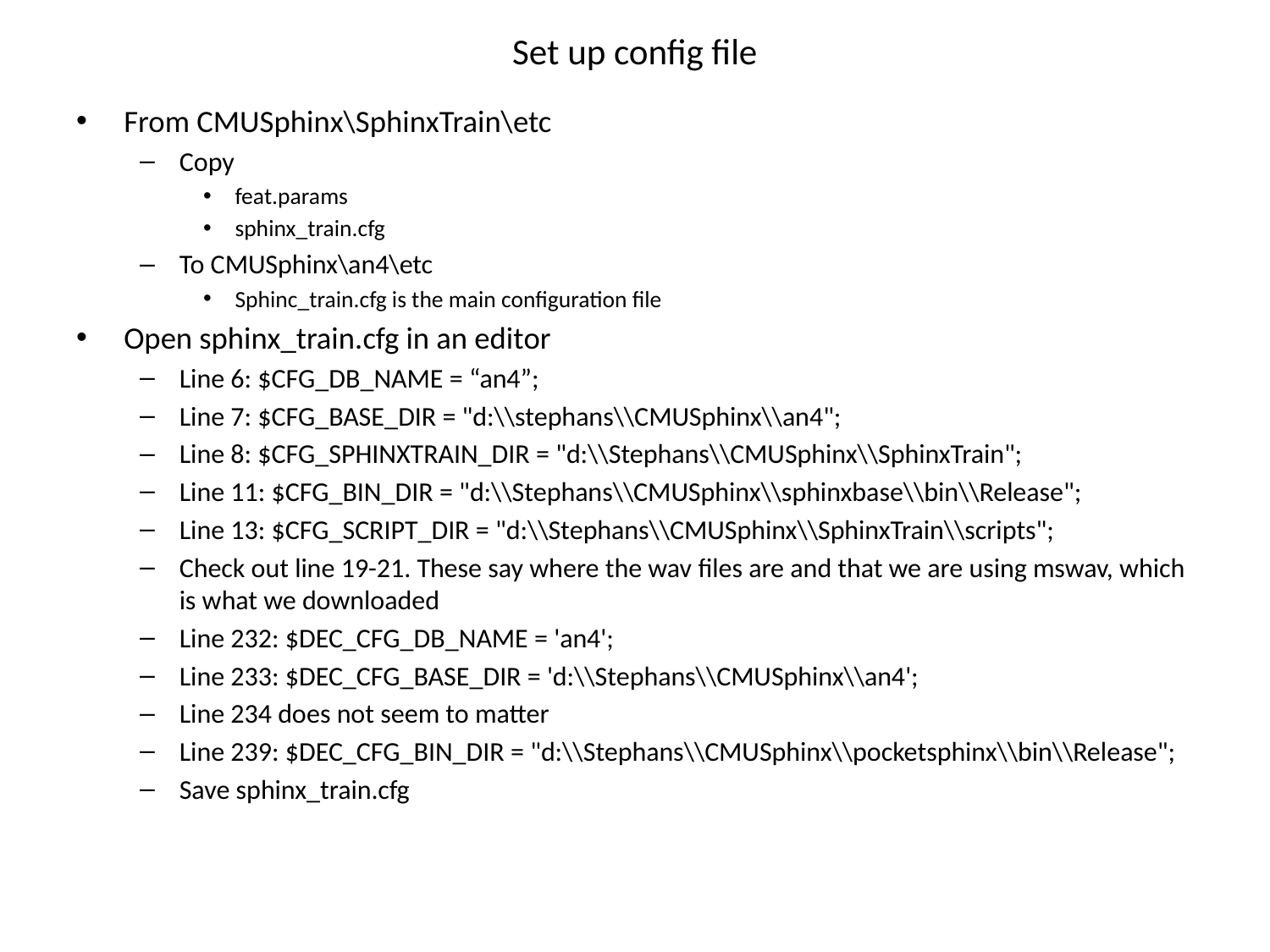

# Set up config file
From CMUSphinx\SphinxTrain\etc
Copy
feat.params
sphinx_train.cfg
To CMUSphinx\an4\etc
Sphinc_train.cfg is the main configuration file
Open sphinx_train.cfg in an editor
Line 6: $CFG_DB_NAME = “an4”;
Line 7: $CFG_BASE_DIR = "d:\\stephans\\CMUSphinx\\an4";
Line 8: $CFG_SPHINXTRAIN_DIR = "d:\\Stephans\\CMUSphinx\\SphinxTrain";
Line 11: $CFG_BIN_DIR = "d:\\Stephans\\CMUSphinx\\sphinxbase\\bin\\Release";
Line 13: $CFG_SCRIPT_DIR = "d:\\Stephans\\CMUSphinx\\SphinxTrain\\scripts";
Check out line 19-21. These say where the wav files are and that we are using mswav, which is what we downloaded
Line 232: $DEC_CFG_DB_NAME = 'an4';
Line 233: $DEC_CFG_BASE_DIR = 'd:\\Stephans\\CMUSphinx\\an4';
Line 234 does not seem to matter
Line 239: $DEC_CFG_BIN_DIR = "d:\\Stephans\\CMUSphinx\\pocketsphinx\\bin\\Release";
Save sphinx_train.cfg